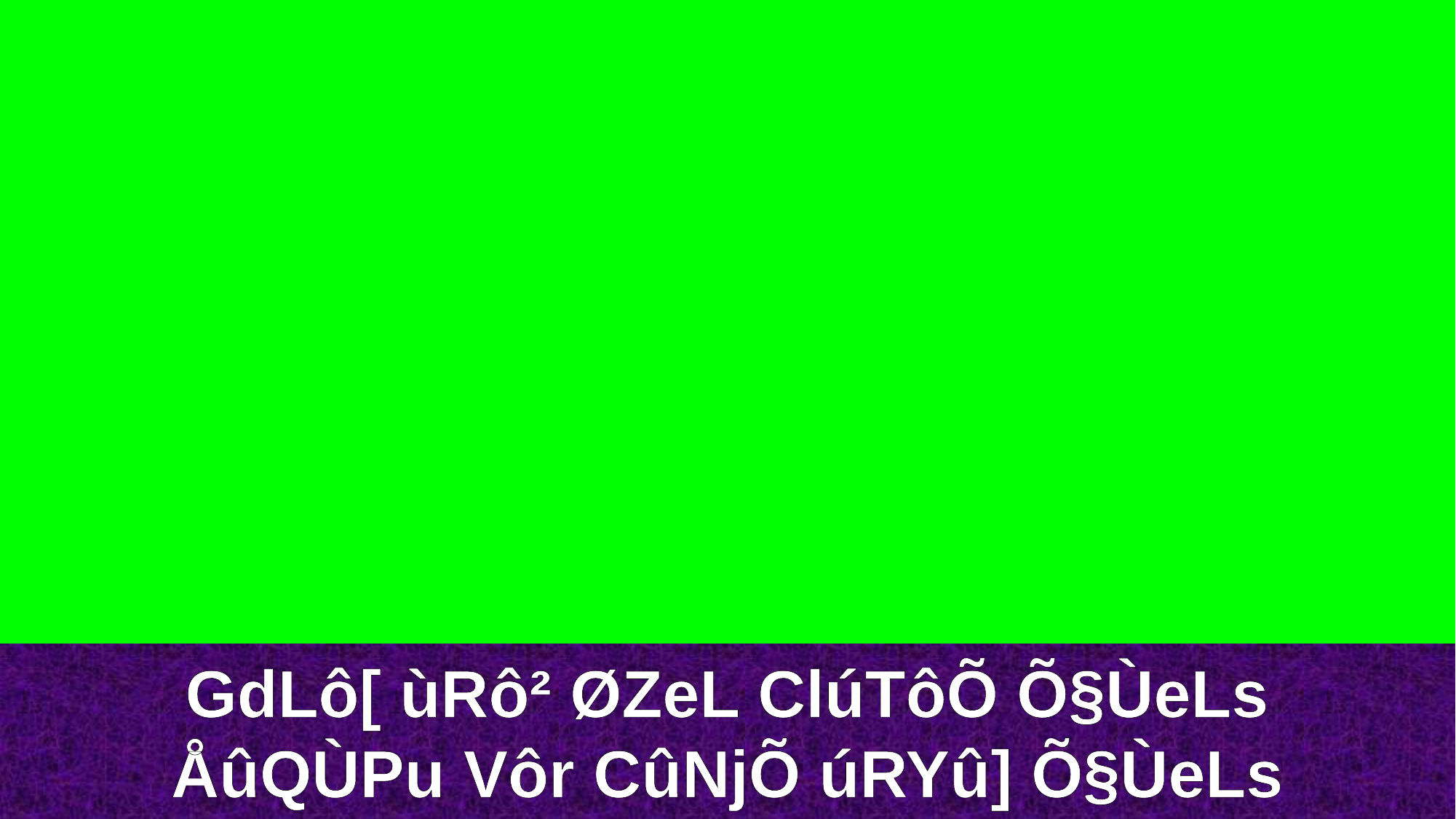

GdLô[ ùRô² ØZeL ClúTôÕ Õ§ÙeLs
ÅûQÙPu Vôr CûNjÕ úRYû] Õ§ÙeLs